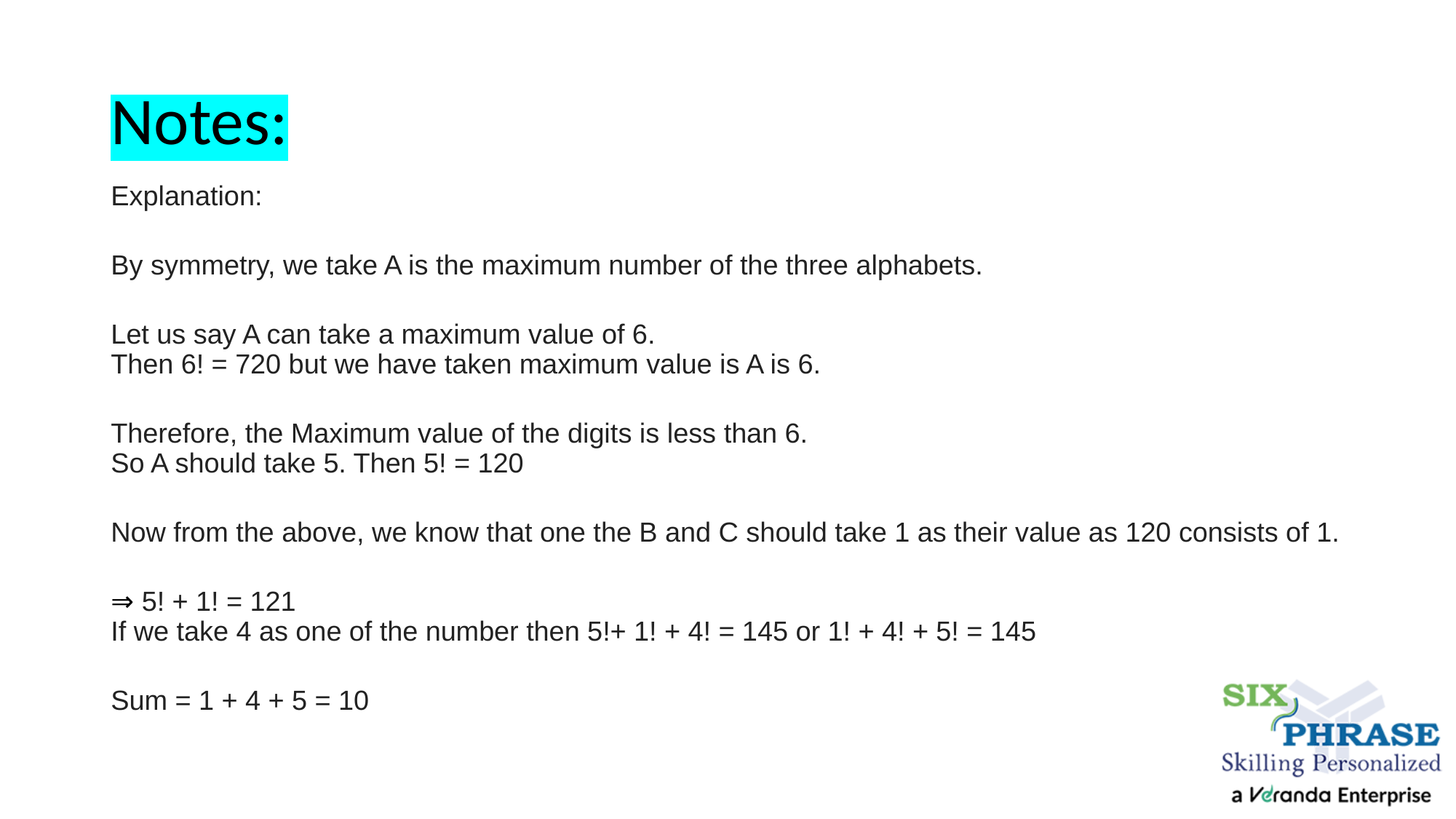

# Notes:
Explanation:
By symmetry, we take A is the maximum number of the three alphabets.
Let us say A can take a maximum value of 6.
Then 6! = 720 but we have taken maximum value is A is 6.
Therefore, the Maximum value of the digits is less than 6.
So A should take 5. Then 5! = 120
Now from the above, we know that one the B and C should take 1 as their value as 120 consists of 1.
⇒ 5! + 1! = 121
If we take 4 as one of the number then 5!+ 1! + 4! = 145 or 1! + 4! + 5! = 145
Sum = 1 + 4 + 5 = 10